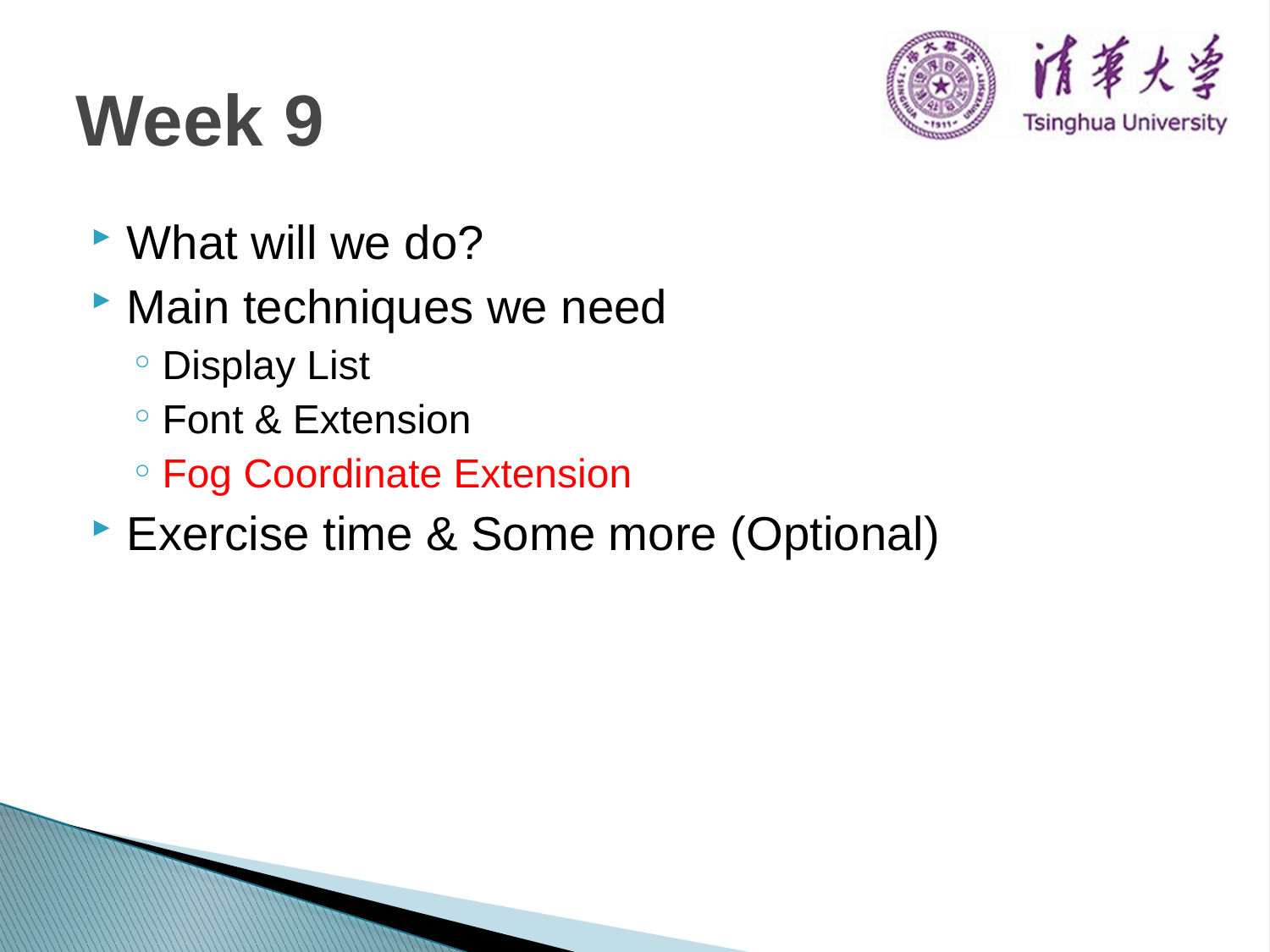

# Week 9
What will we do?
Main techniques we need
Display List
Font & Extension
Fog Coordinate Extension
Exercise time & Some more (Optional)